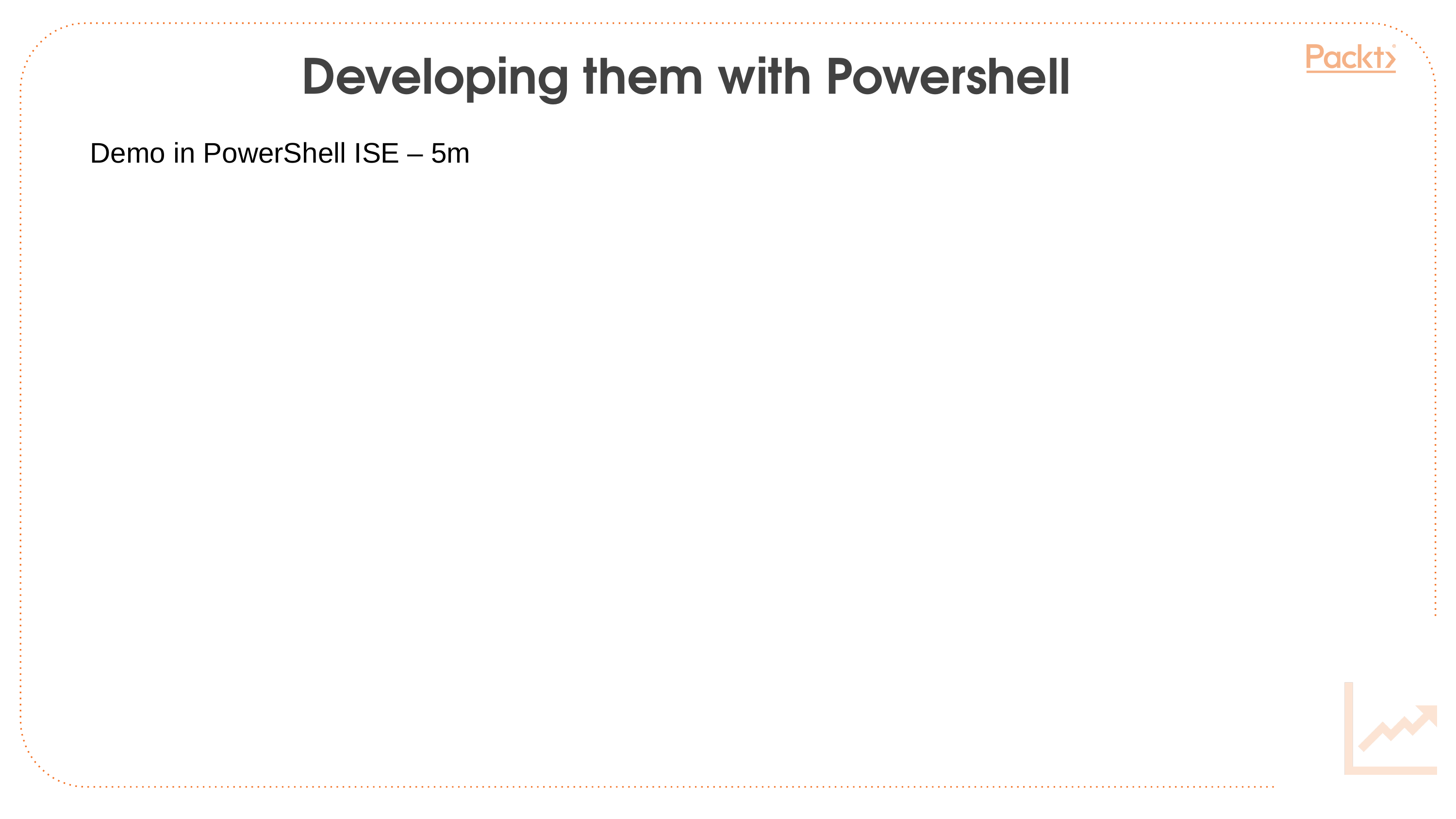

Developing them with Powershell
Demo in PowerShell ISE – 5m